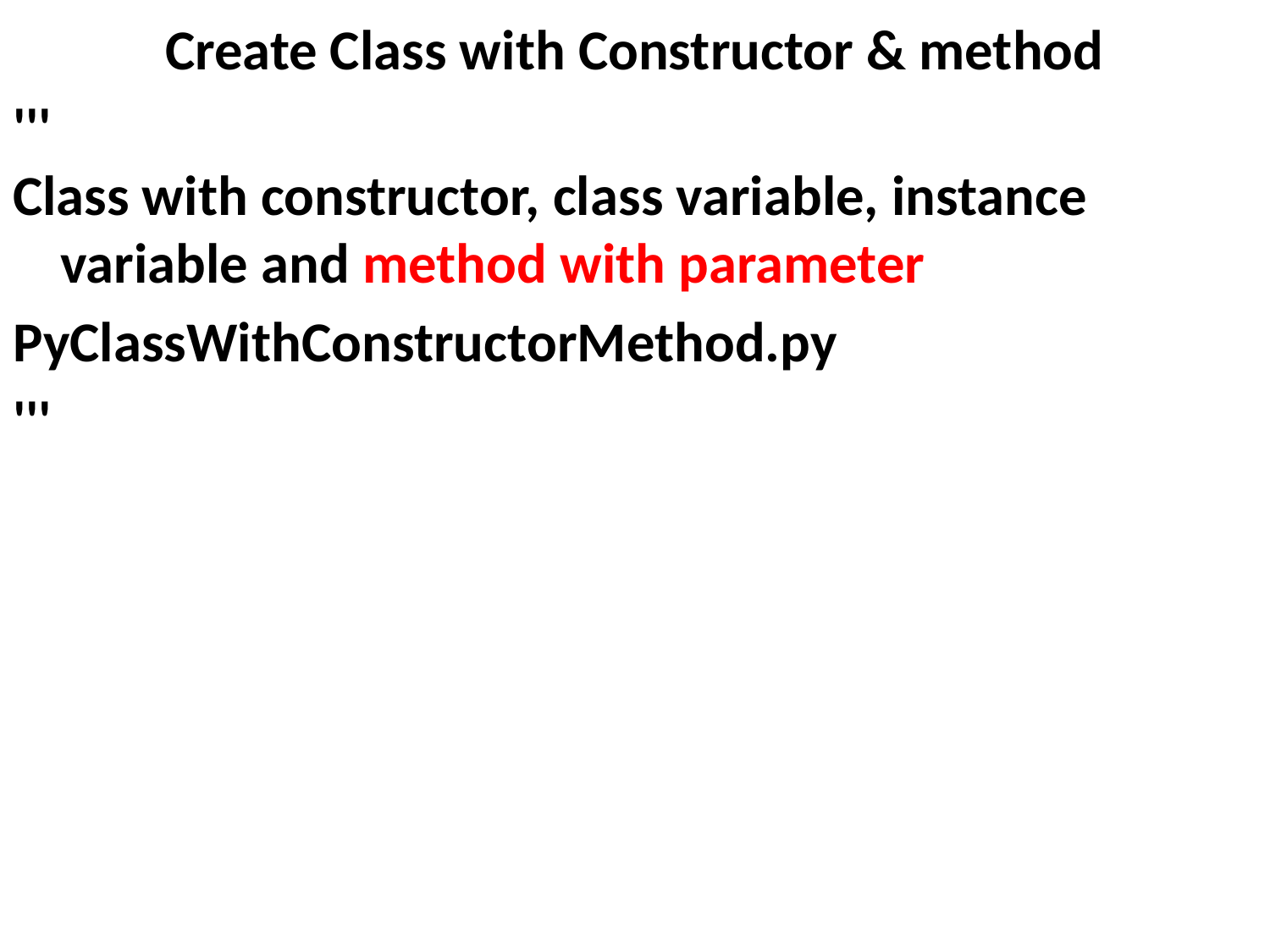

# Create Class with Constructor & method
'''
Class with constructor, class variable, instance variable and method with parameter
PyClassWithConstructorMethod.py
'''